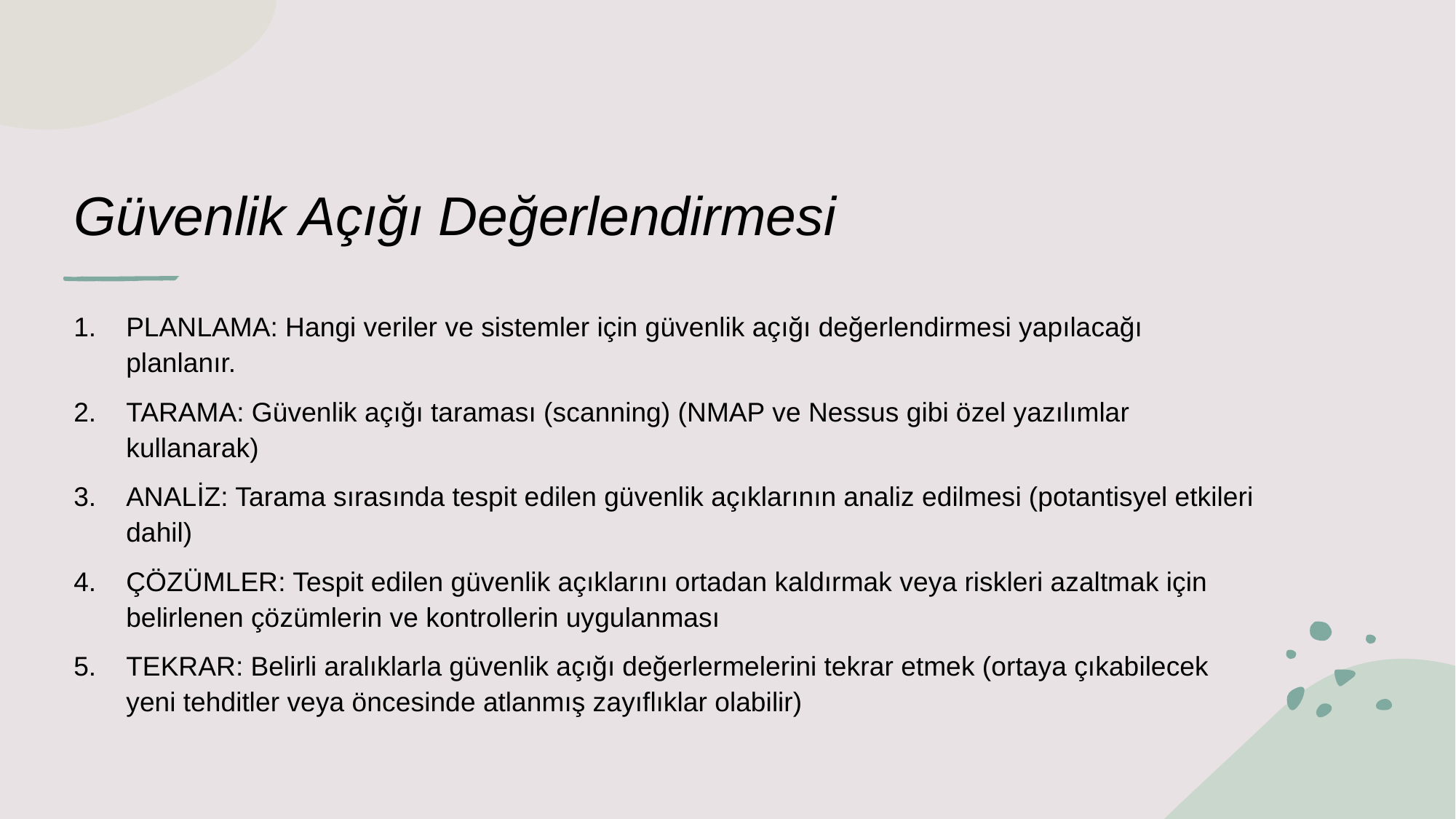

# Güvenlik Açığı Değerlendirmesi
PLANLAMA: Hangi veriler ve sistemler için güvenlik açığı değerlendirmesi yapılacağı planlanır.
TARAMA: Güvenlik açığı taraması (scanning) (NMAP ve Nessus gibi özel yazılımlar kullanarak)
ANALİZ: Tarama sırasında tespit edilen güvenlik açıklarının analiz edilmesi (potantisyel etkileri dahil)
ÇÖZÜMLER: Tespit edilen güvenlik açıklarını ortadan kaldırmak veya riskleri azaltmak için belirlenen çözümlerin ve kontrollerin uygulanması
TEKRAR: Belirli aralıklarla güvenlik açığı değerlermelerini tekrar etmek (ortaya çıkabilecek yeni tehditler veya öncesinde atlanmış zayıflıklar olabilir)